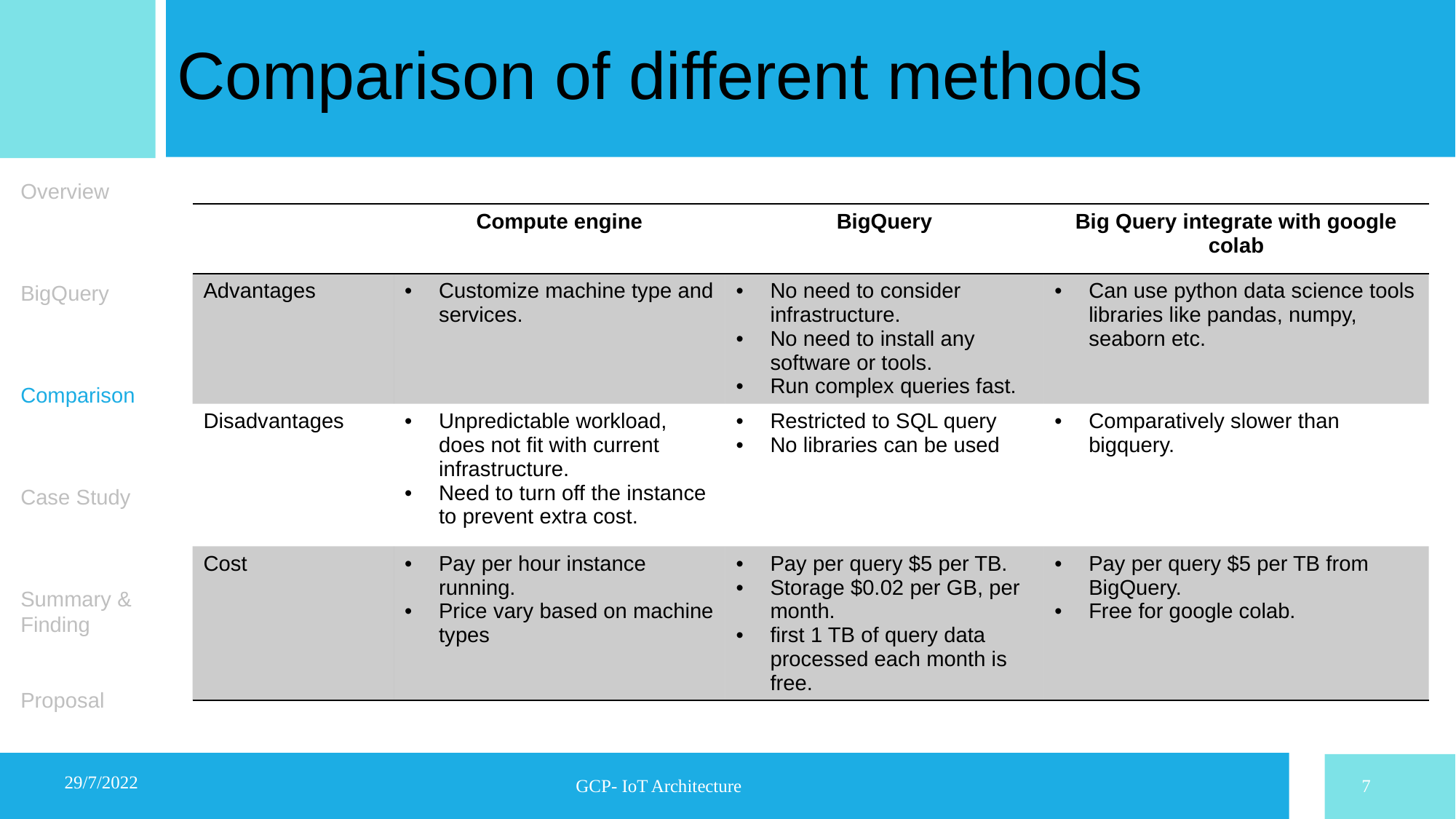

# Comparison of different methods
Overview

BigQuery

Comparison

Case Study

Summary & Finding

Proposal
|  | Compute engine | BigQuery | Big Query integrate with google colab |
| --- | --- | --- | --- |
| Advantages | Customize machine type and services. | No need to consider infrastructure. No need to install any software or tools. Run complex queries fast. | Can use python data science tools libraries like pandas, numpy, seaborn etc. |
| Disadvantages | Unpredictable workload, does not fit with current infrastructure. Need to turn off the instance to prevent extra cost. | Restricted to SQL query No libraries can be used | Comparatively slower than bigquery. |
| Cost | Pay per hour instance running. Price vary based on machine types | Pay per query $5 per TB. Storage $0.02 per GB, per month. first 1 TB of query data processed each month is free. | Pay per query $5 per TB from BigQuery. Free for google colab. |
29/7/2022
7
GCP- IoT Architecture